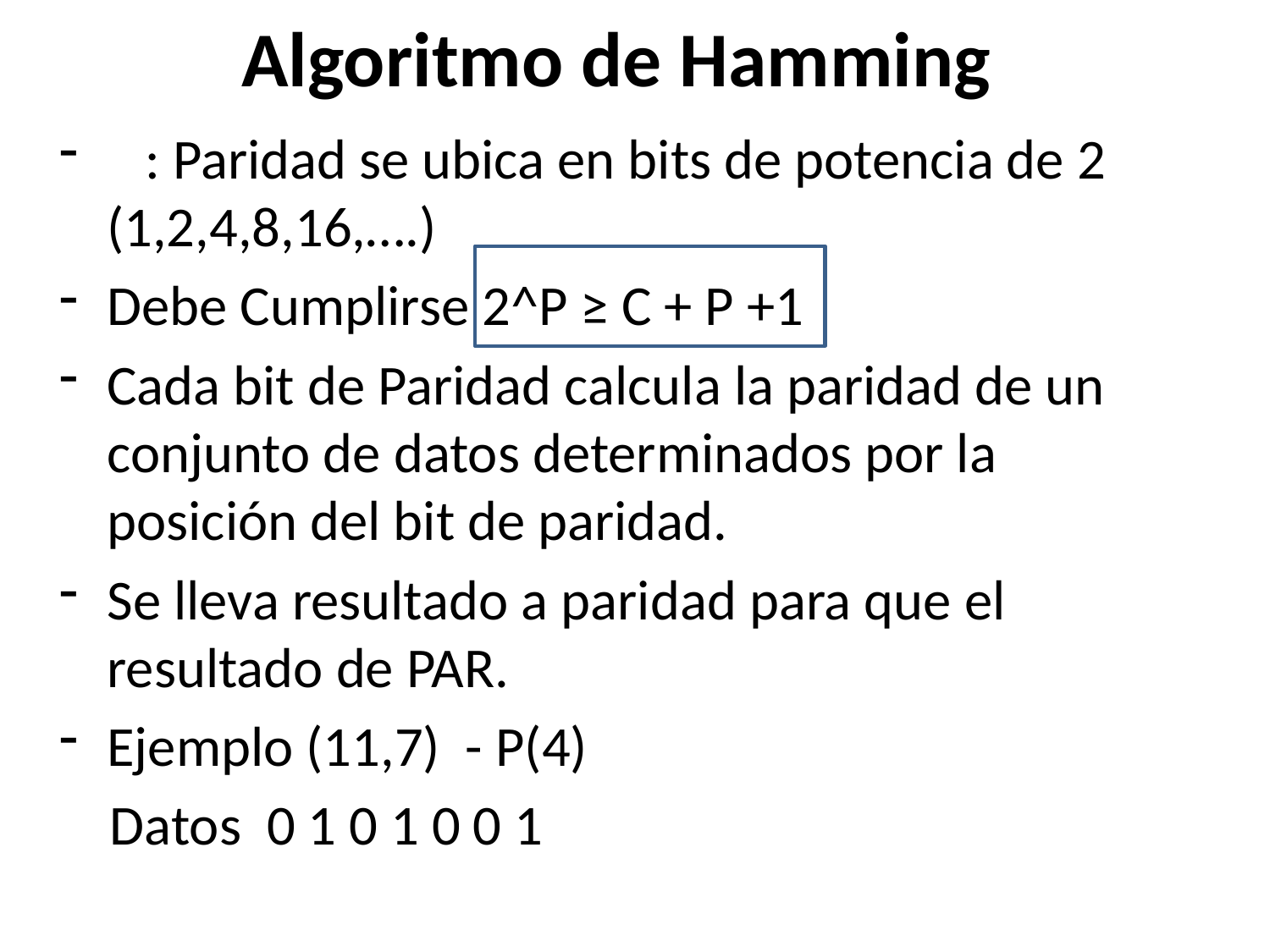

# Algoritmo de Hamming
   : Paridad se ubica en bits de potencia de 2 (1,2,4,8,16,….)
Debe Cumplirse 2^P ≥ C + P +1
Cada bit de Paridad calcula la paridad de un conjunto de datos determinados por la posición del bit de paridad.
Se lleva resultado a paridad para que el resultado de PAR.
Ejemplo (11,7)  - P(4)
    Datos  0 1 0 1 0 0 1